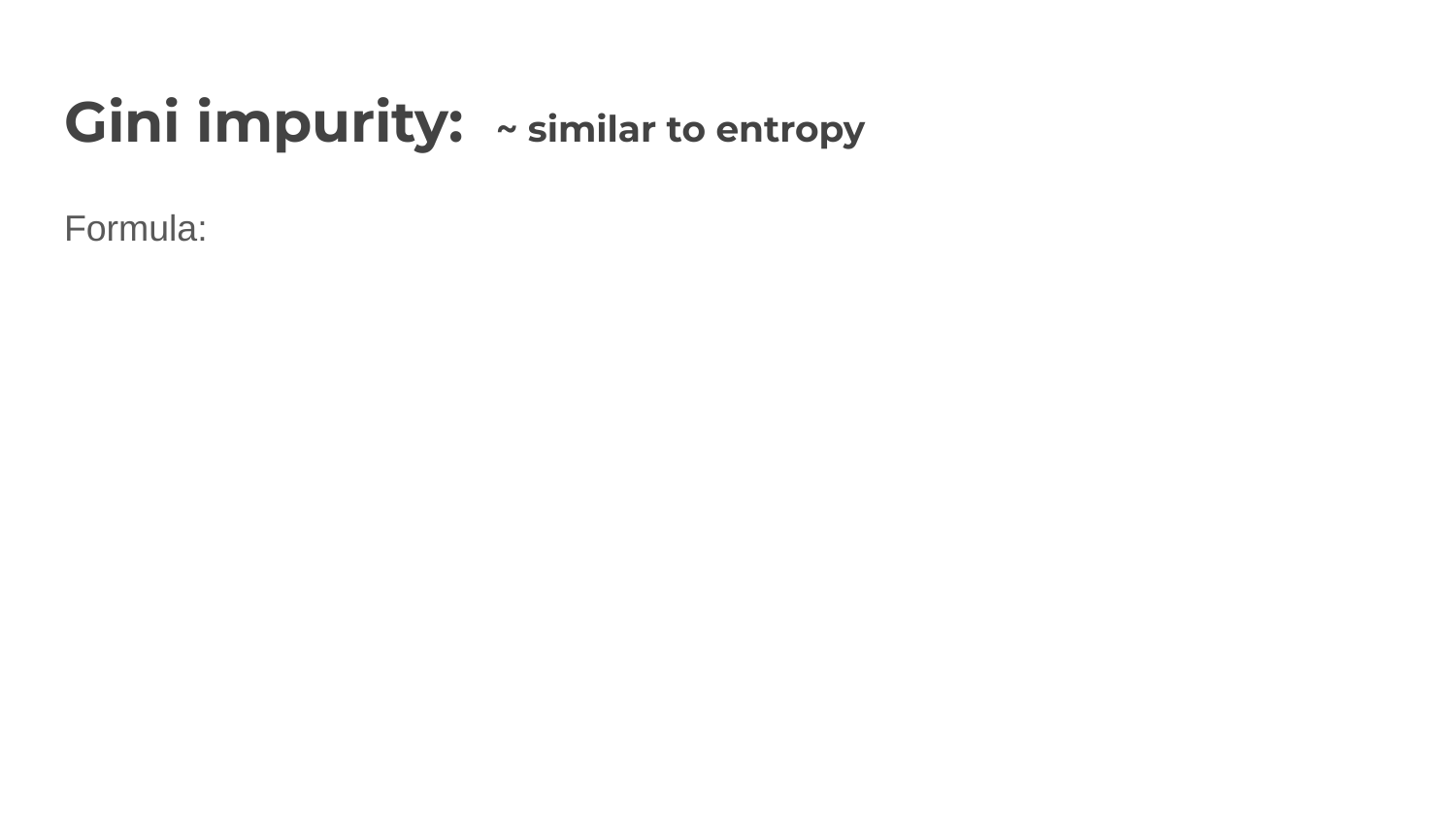

# Gini impurity:  ~ similar to entropy
Formula: